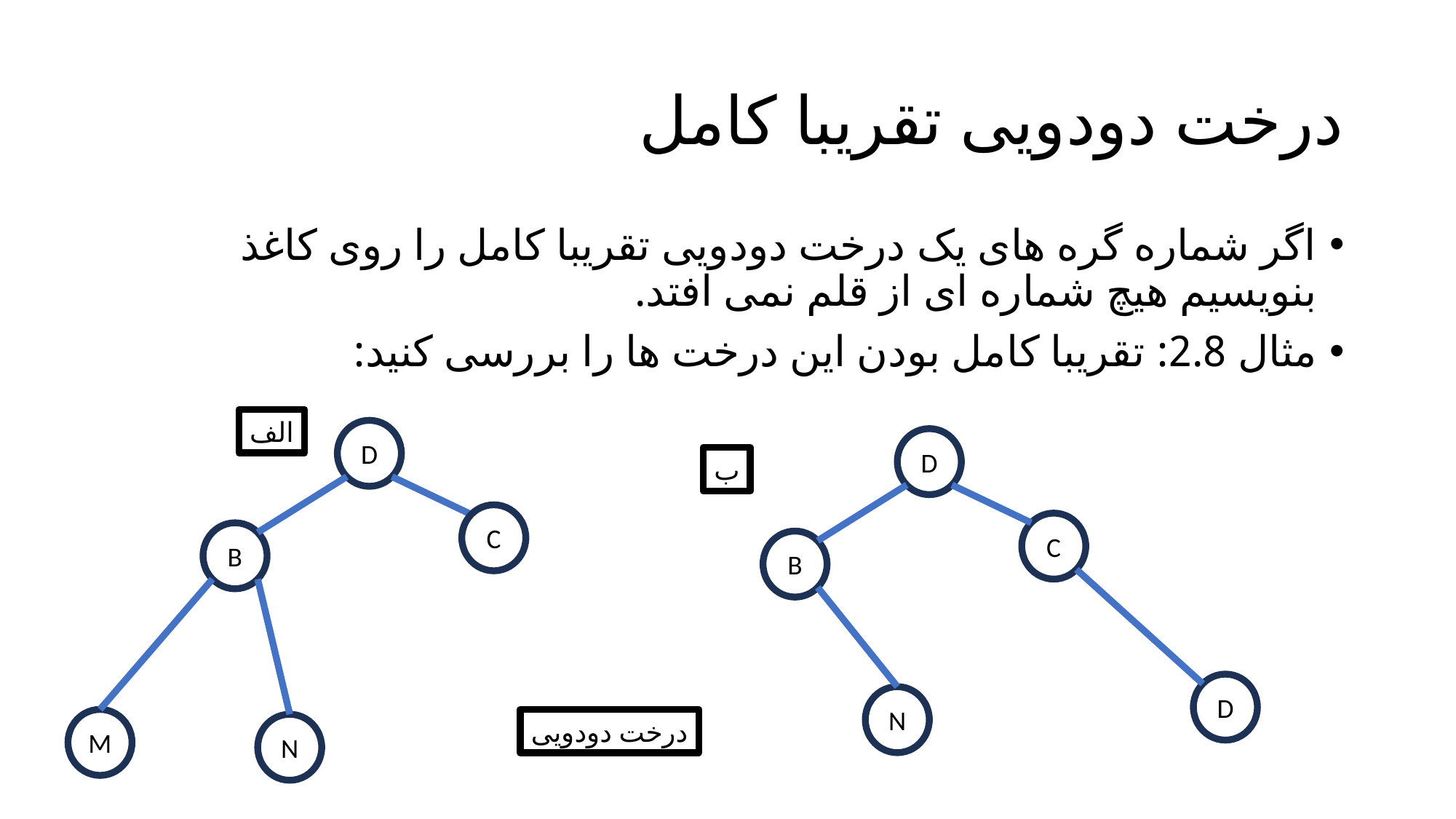

# درخت دودویی تقریبا کامل
اگر شماره گره های یک درخت دودویی تقریبا کامل را روی کاغذ بنویسیم هیچ شماره ای از قلم نمی افتد.
مثال 2.8: تقریبا کامل بودن این درخت ها را بررسی کنید:
الف
D
D
ب
C
C
B
B
D
N
M
درخت دودویی
N